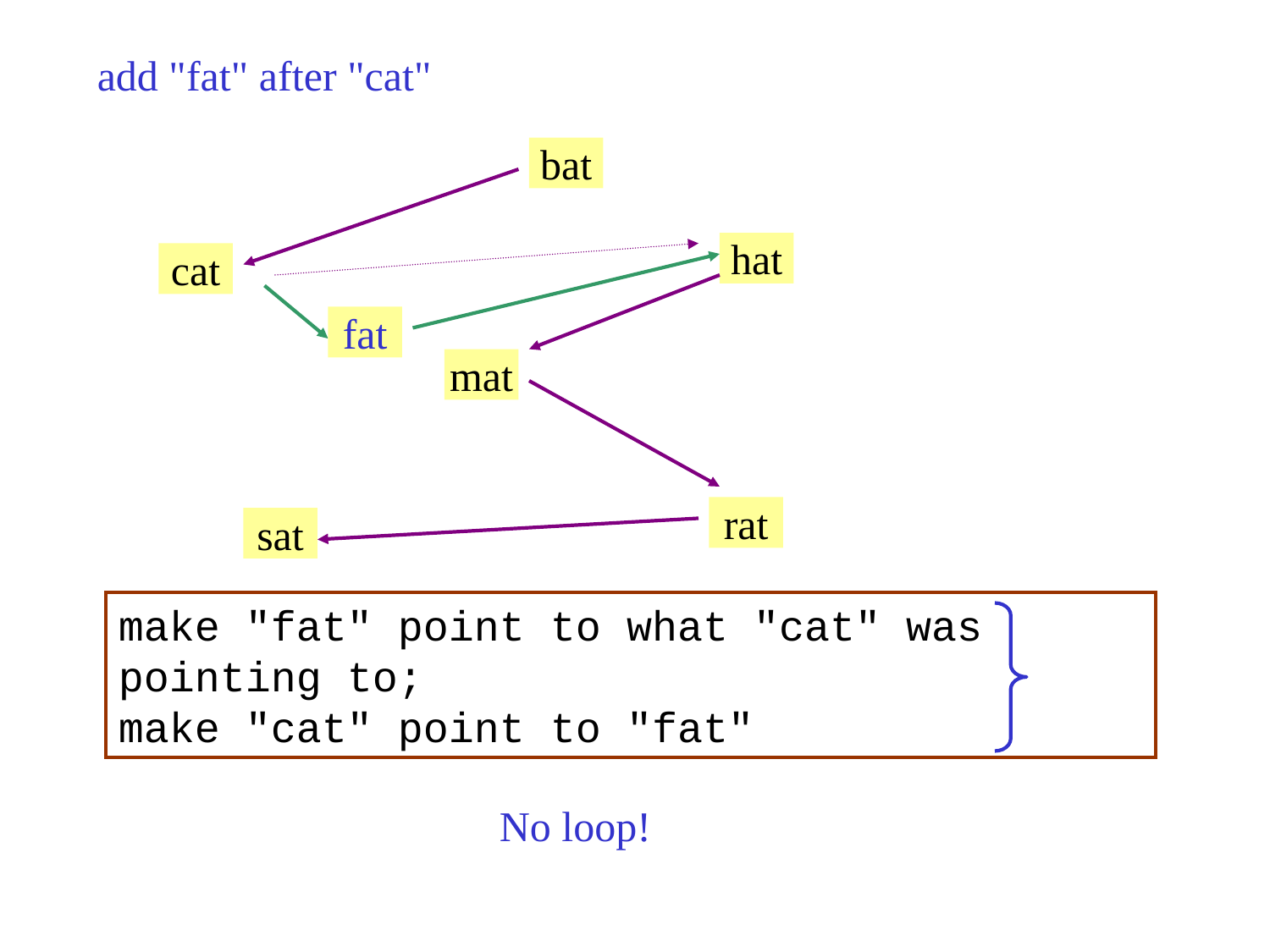

add "fat" after "cat"
bat

hat
cat

fat
mat

rat
sat

make "fat" point to what "cat" was 	pointing to;
make "cat" point to "fat"

No loop!